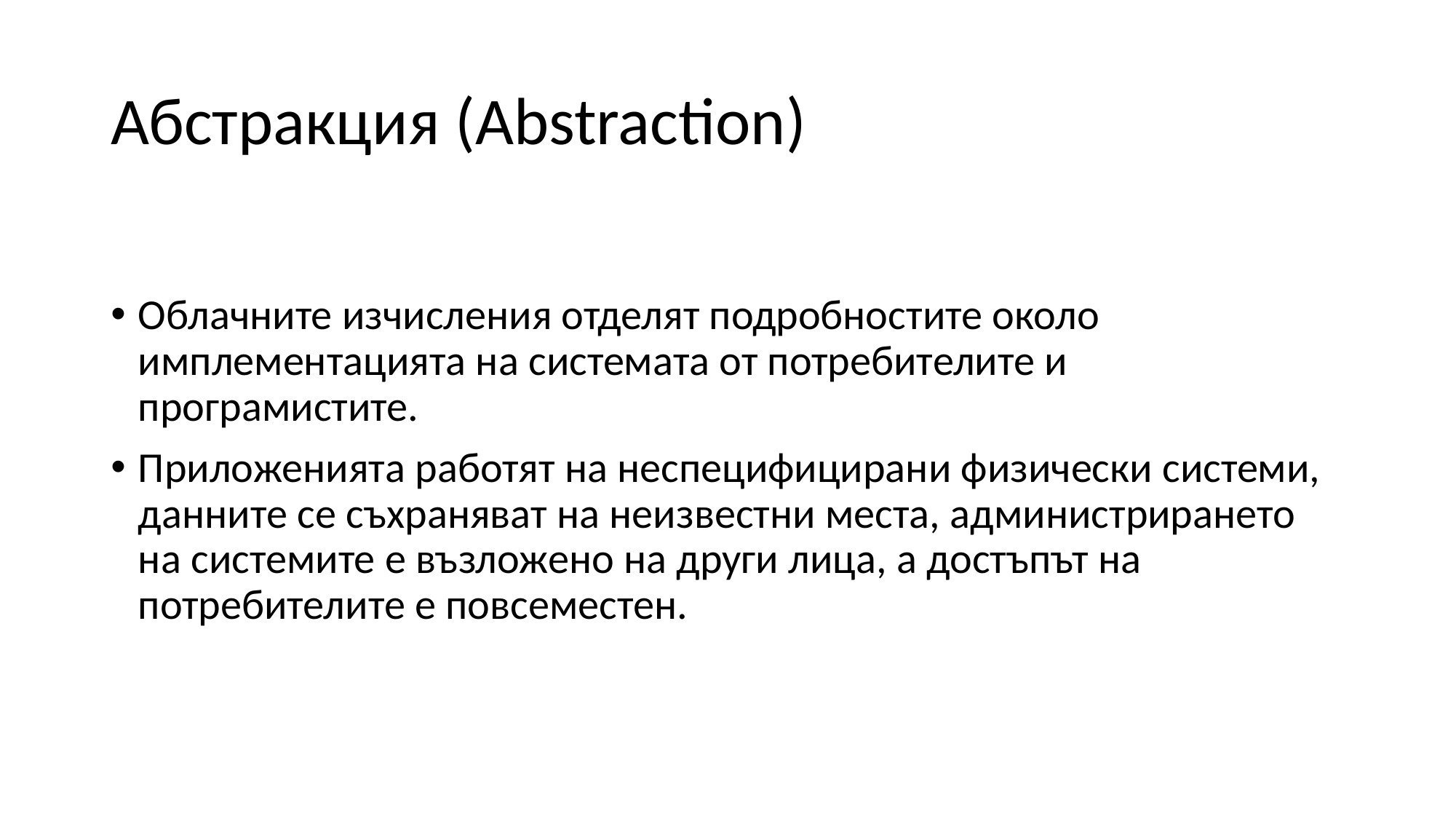

# Абстракция (Abstraction)
Облачните изчисления отделят подробностите около имплементацията на системата от потребителите и програмистите.
Приложенията работят на неспецифицирани физически системи, данните се съхраняват на неизвестни места, администрирането на системите е възложено на други лица, а достъпът на потребителите е повсеместен.